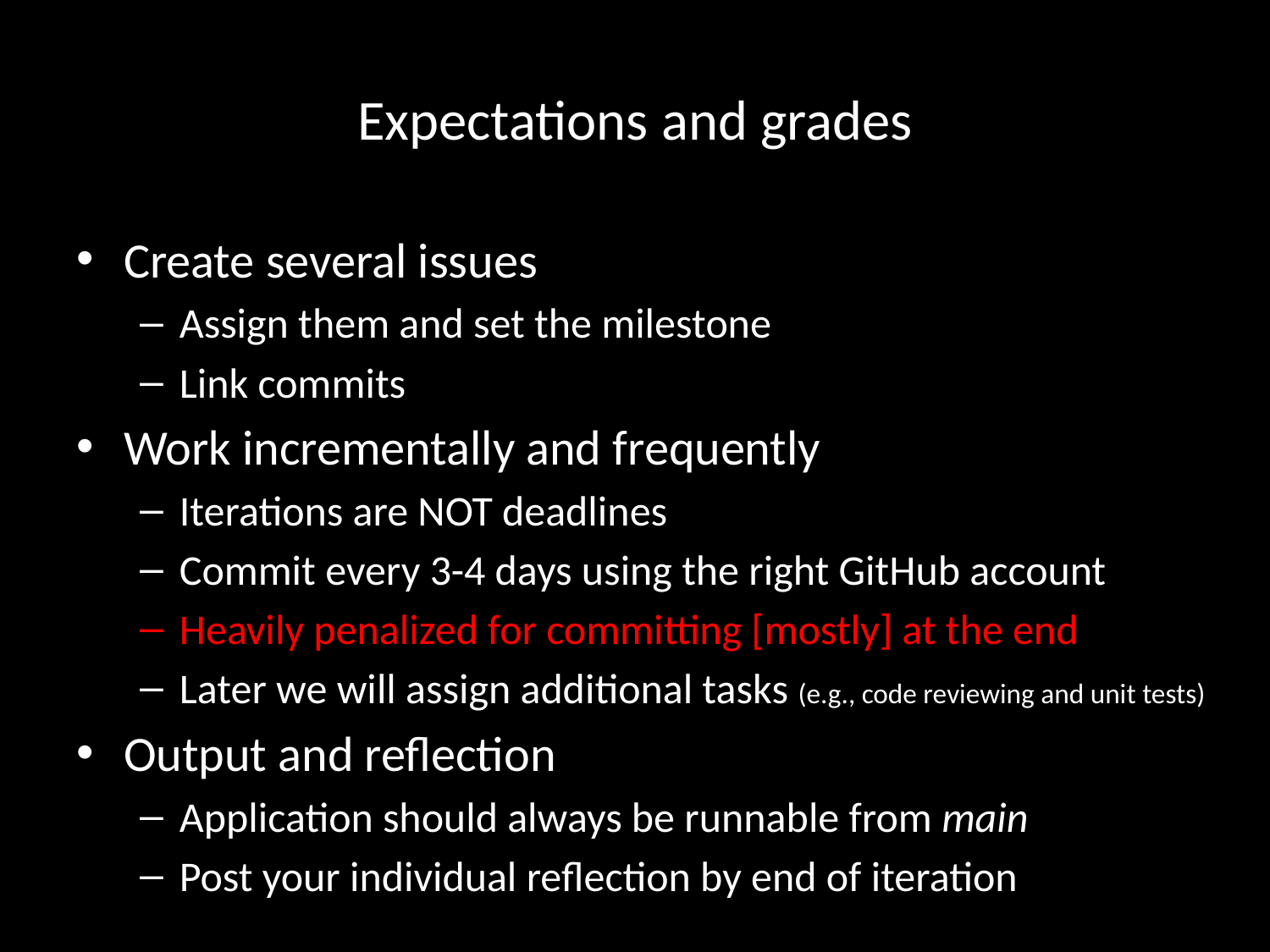

# Expectations and grades
Create several issues
Assign them and set the milestone
Link commits
Work incrementally and frequently
Iterations are NOT deadlines
Commit every 3-4 days using the right GitHub account
Heavily penalized for committing [mostly] at the end
Later we will assign additional tasks (e.g., code reviewing and unit tests)
Output and reflection
Application should always be runnable from main
Post your individual reflection by end of iteration